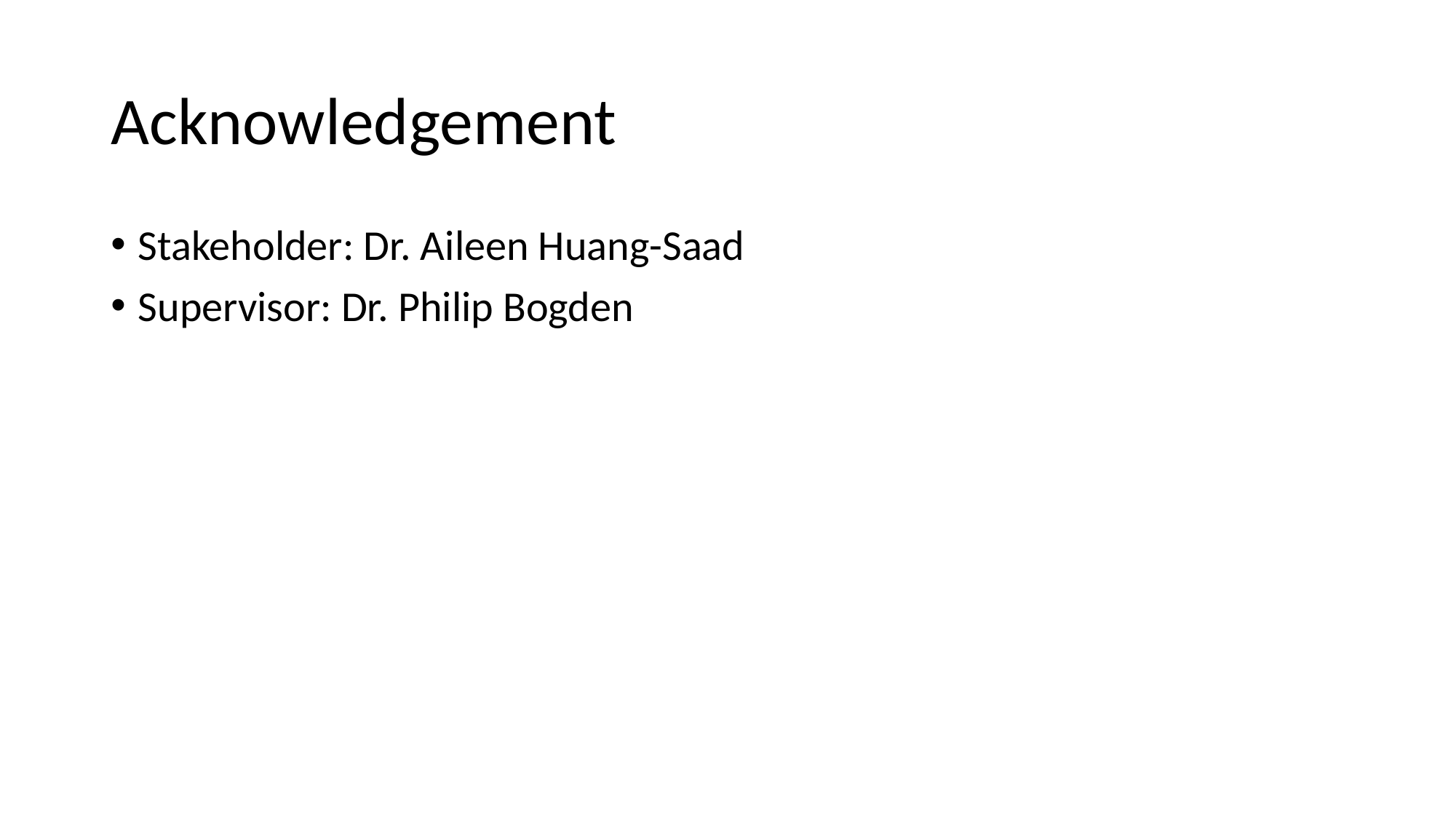

# Acknowledgement
Stakeholder: Dr. Aileen Huang-Saad
Supervisor: Dr. Philip Bogden